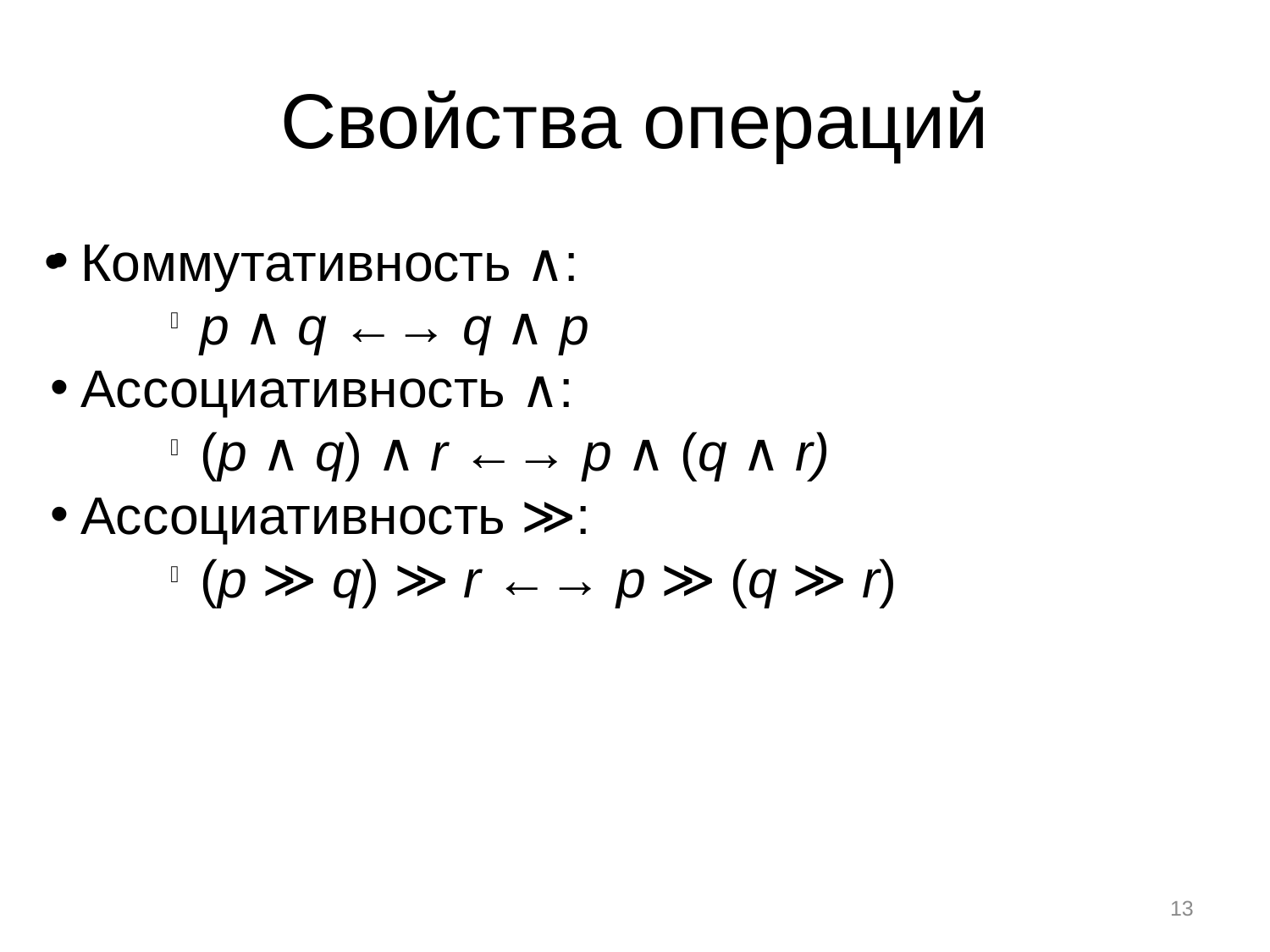

Свойства операций
Коммутативность ∧:
p ∧ q ←→ q ∧ p
Ассоциативность ∧:
(p ∧ q) ∧ r ←→ p ∧ (q ∧ r)
Ассоциативность ≫:
(p ≫ q) ≫ r ←→ p ≫ (q ≫ r)

13